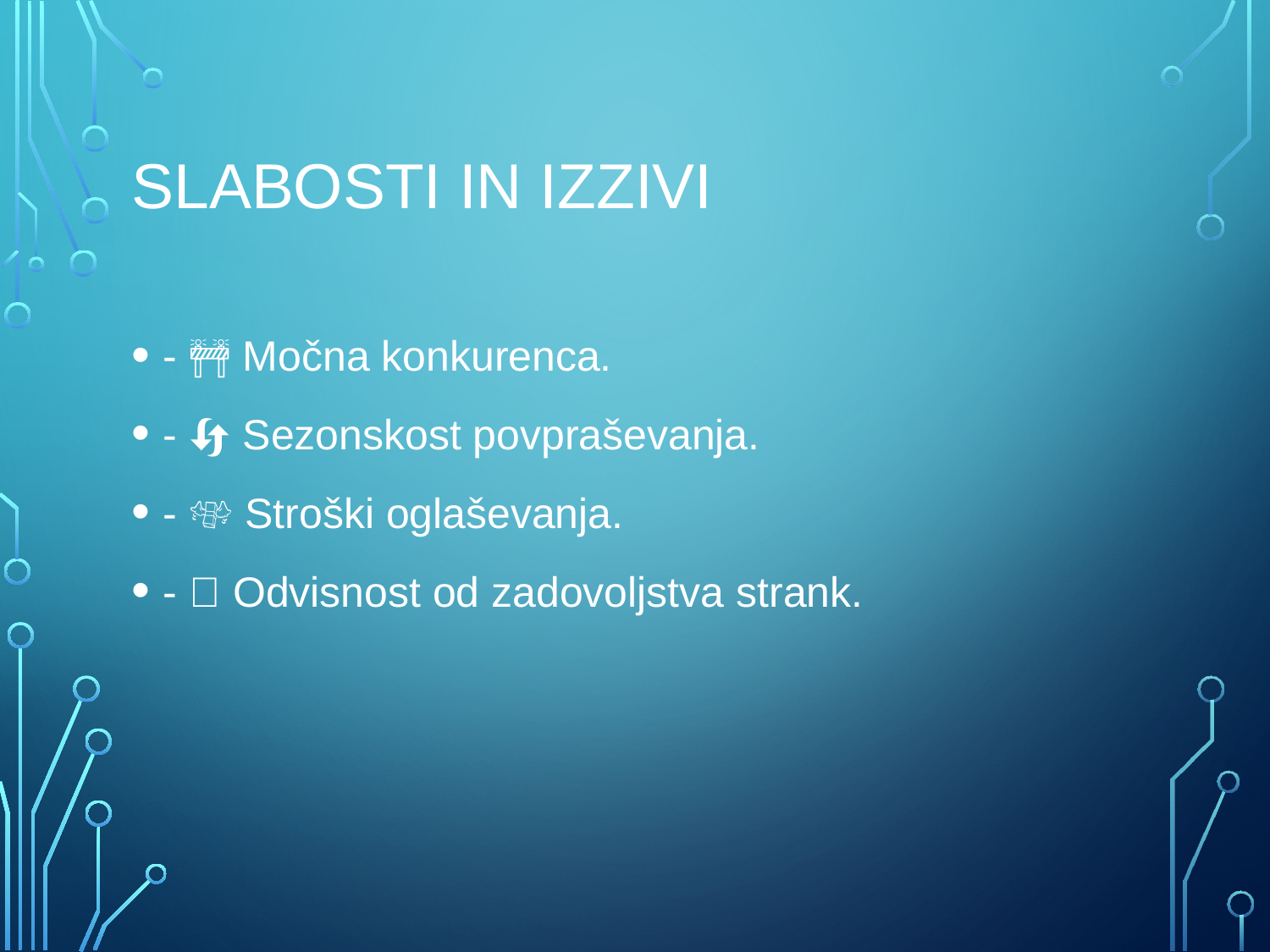

# Slabosti in izzivi
- 🚧 Močna konkurenca.
- 🔄 Sezonskost povpraševanja.
- 💸 Stroški oglaševanja.
- 🧭 Odvisnost od zadovoljstva strank.